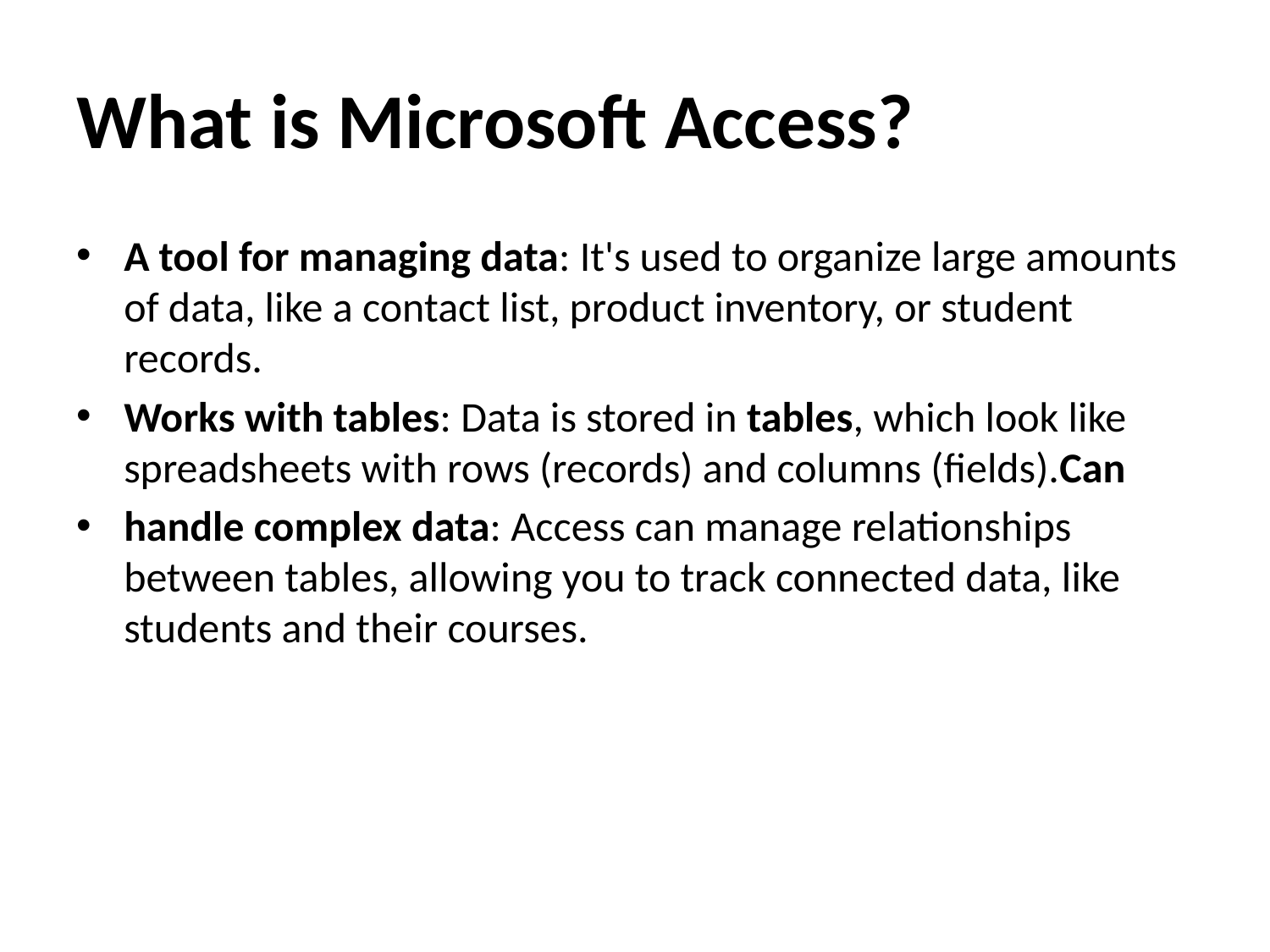

# What is Microsoft Access?
A tool for managing data: It's used to organize large amounts of data, like a contact list, product inventory, or student records.
Works with tables: Data is stored in tables, which look like spreadsheets with rows (records) and columns (fields).Can
handle complex data: Access can manage relationships between tables, allowing you to track connected data, like students and their courses.